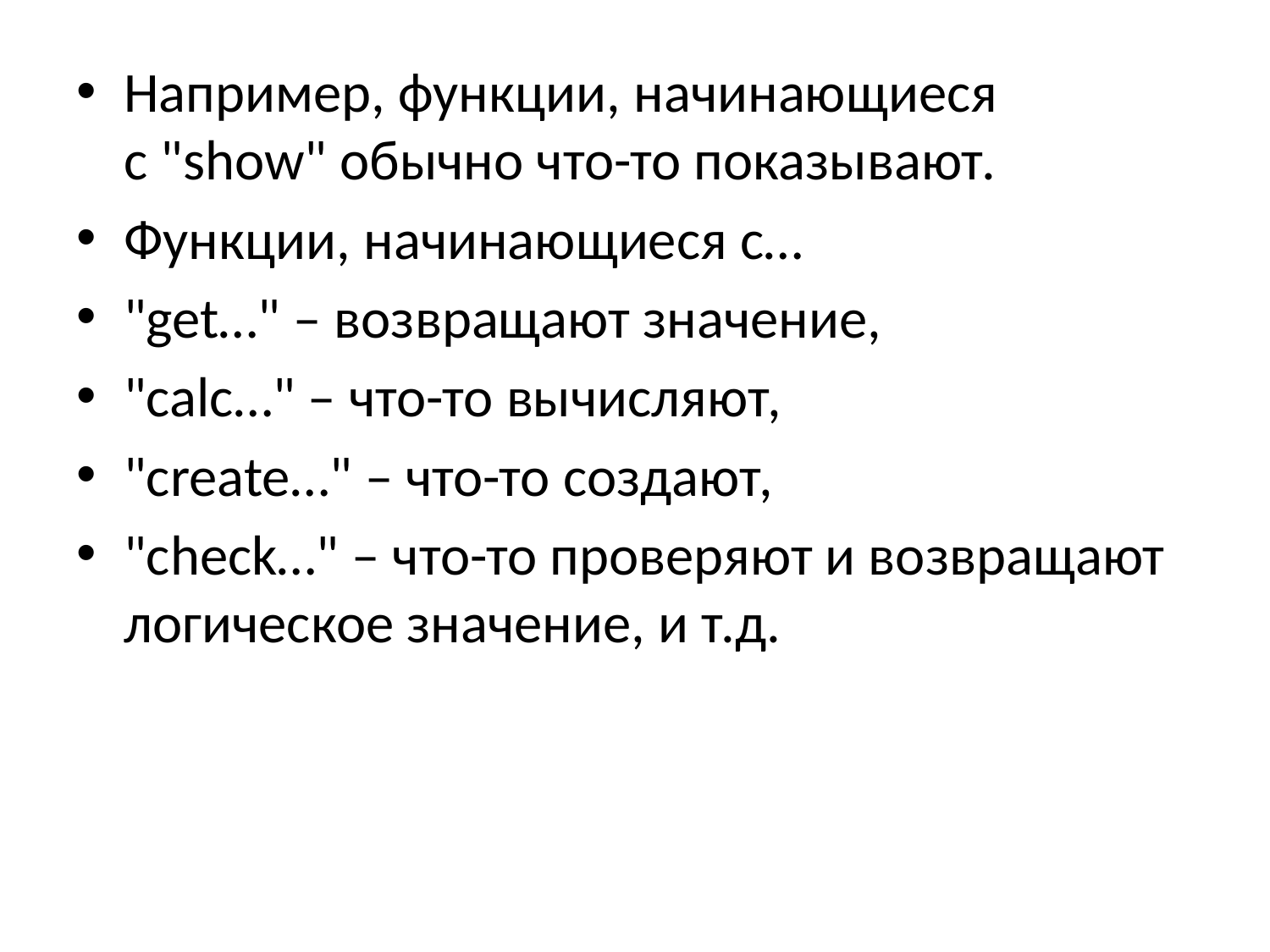

Например, функции, начинающиеся с "show" обычно что-то показывают.
Функции, начинающиеся с…
"get…" – возвращают значение,
"calc…" – что-то вычисляют,
"create…" – что-то создают,
"check…" – что-то проверяют и возвращают логическое значение, и т.д.